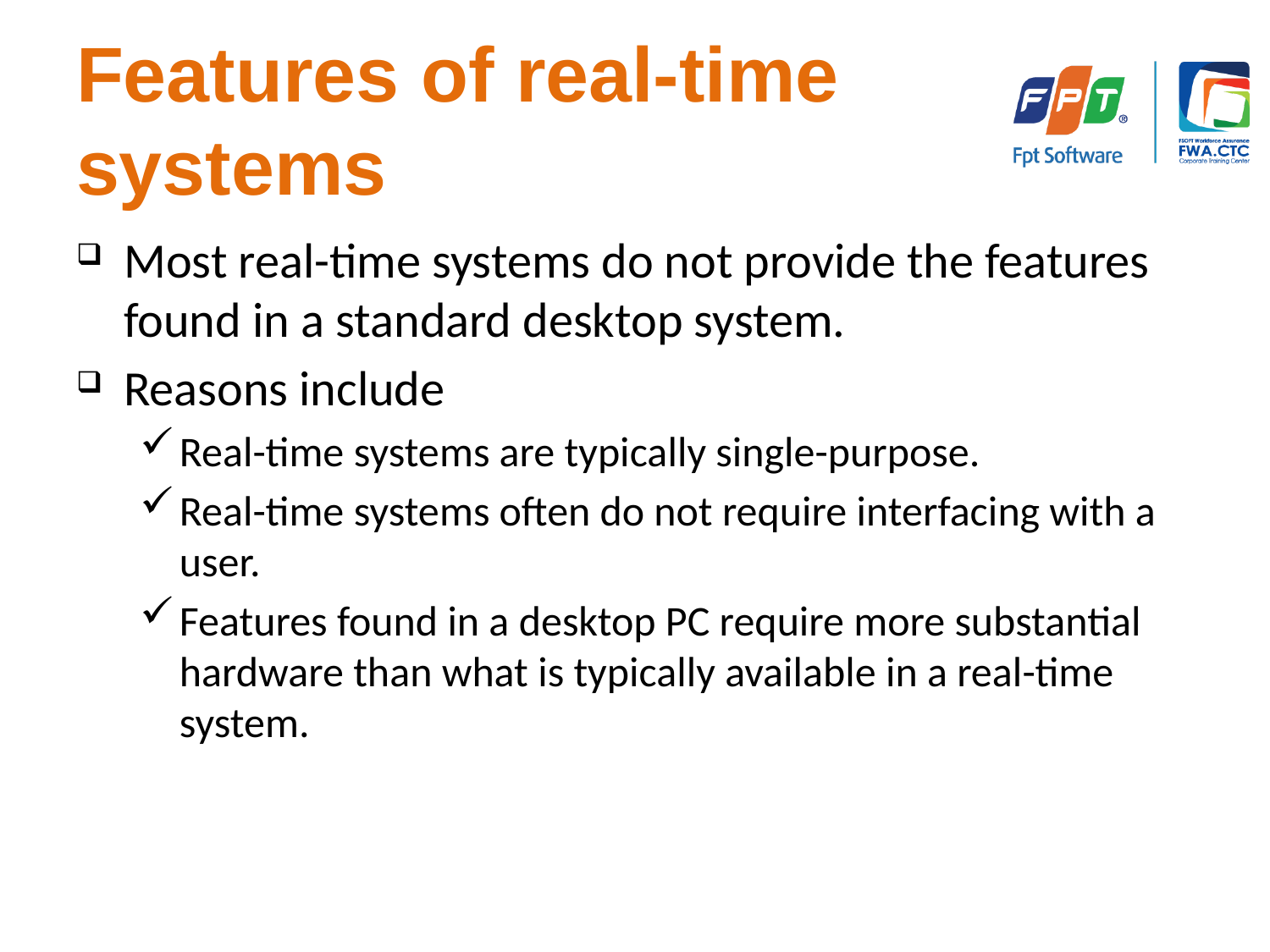

# Features of real-time systems
Most real-time systems do not provide the features found in a standard desktop system.
Reasons include
Real-time systems are typically single-purpose.
Real-time systems often do not require interfacing with a user.
Features found in a desktop PC require more substantial hardware than what is typically available in a real-time system.